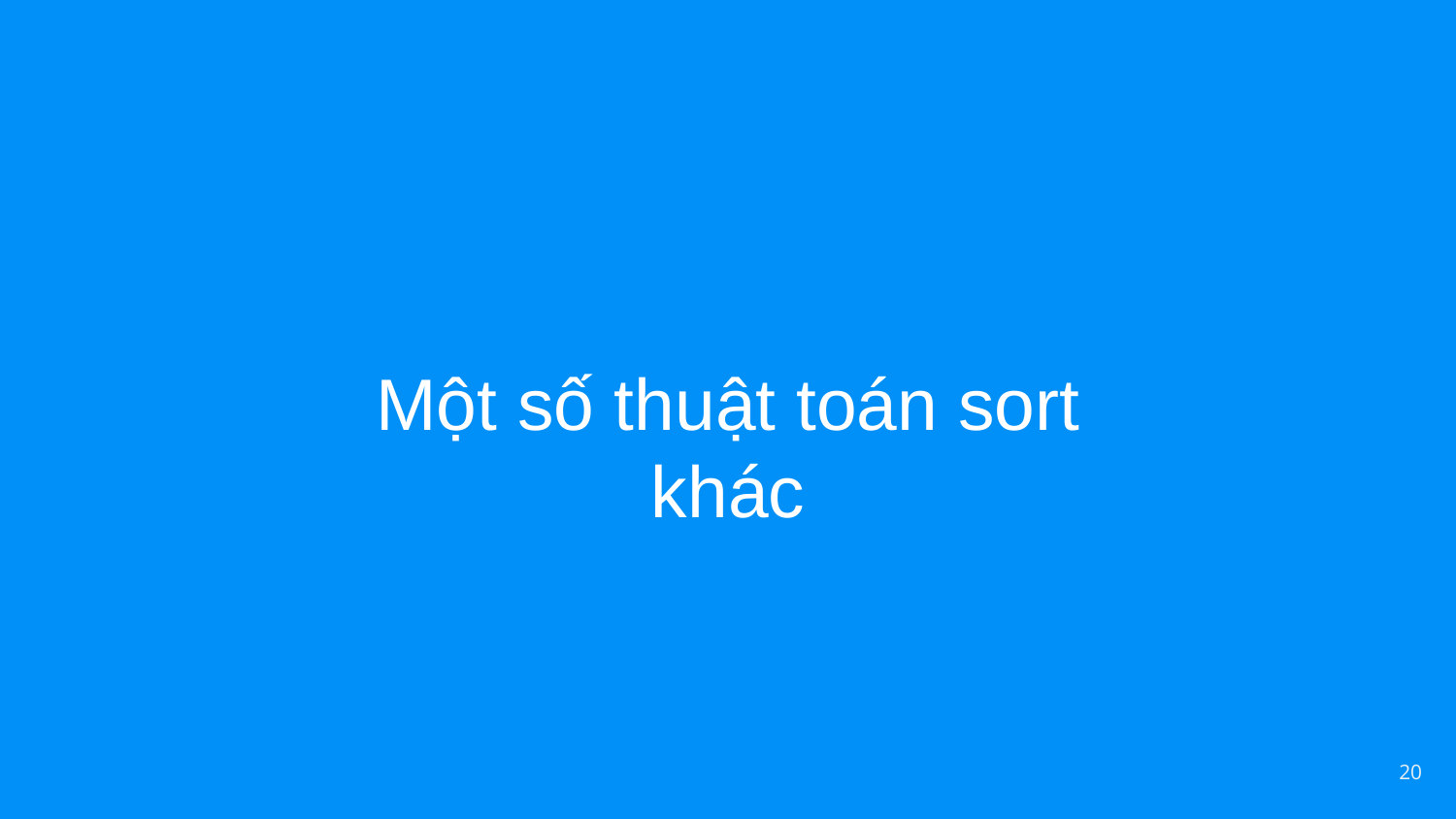

Một số thuật toán sort khác
20